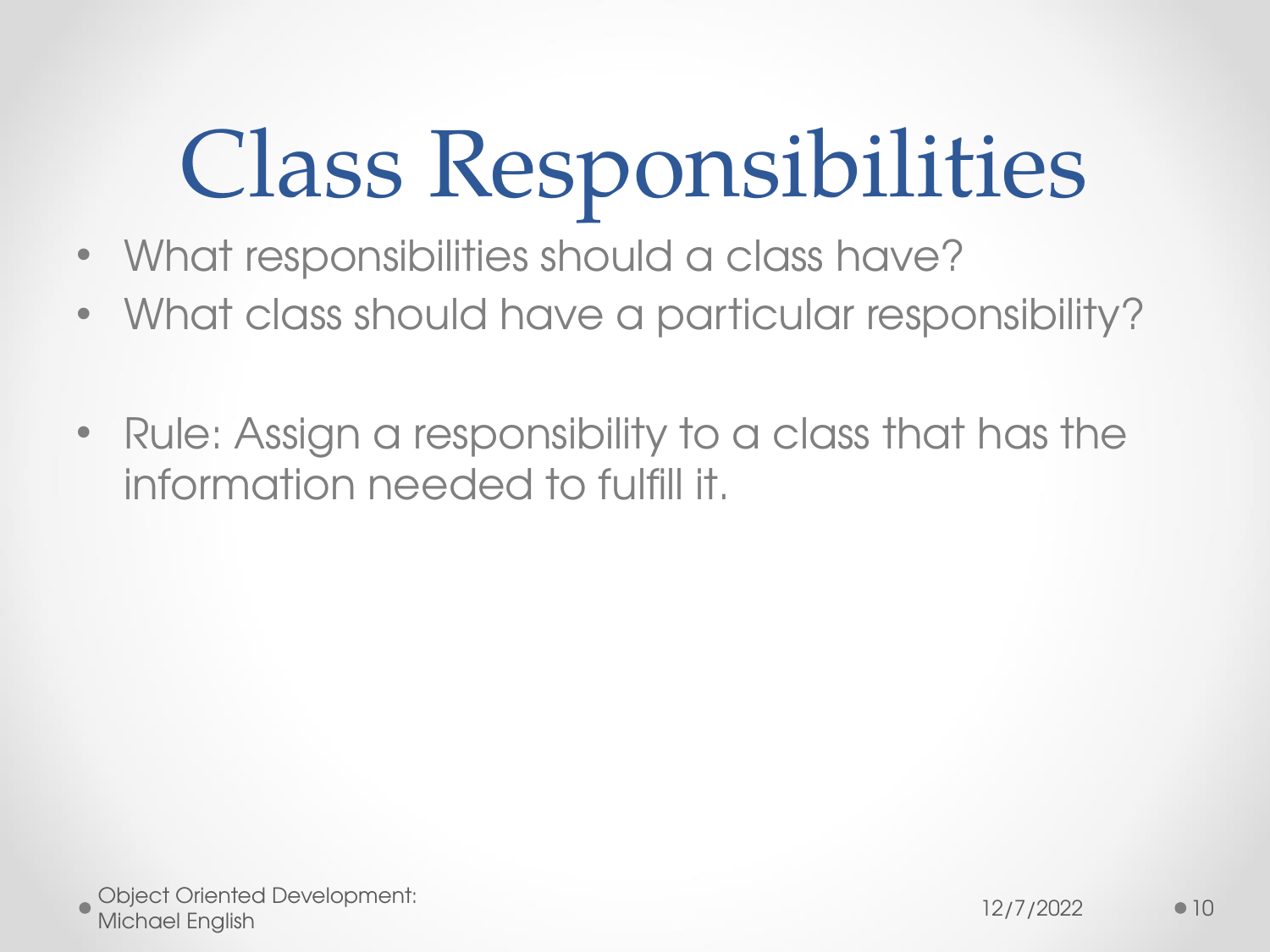

# Class Responsibilities
What responsibilities should a class have?
What class should have a particular responsibility?

Rule: Assign a responsibility to a class that has the information needed to fulfill it.

Object Oriented Development: Michael English
12/7/2022
10